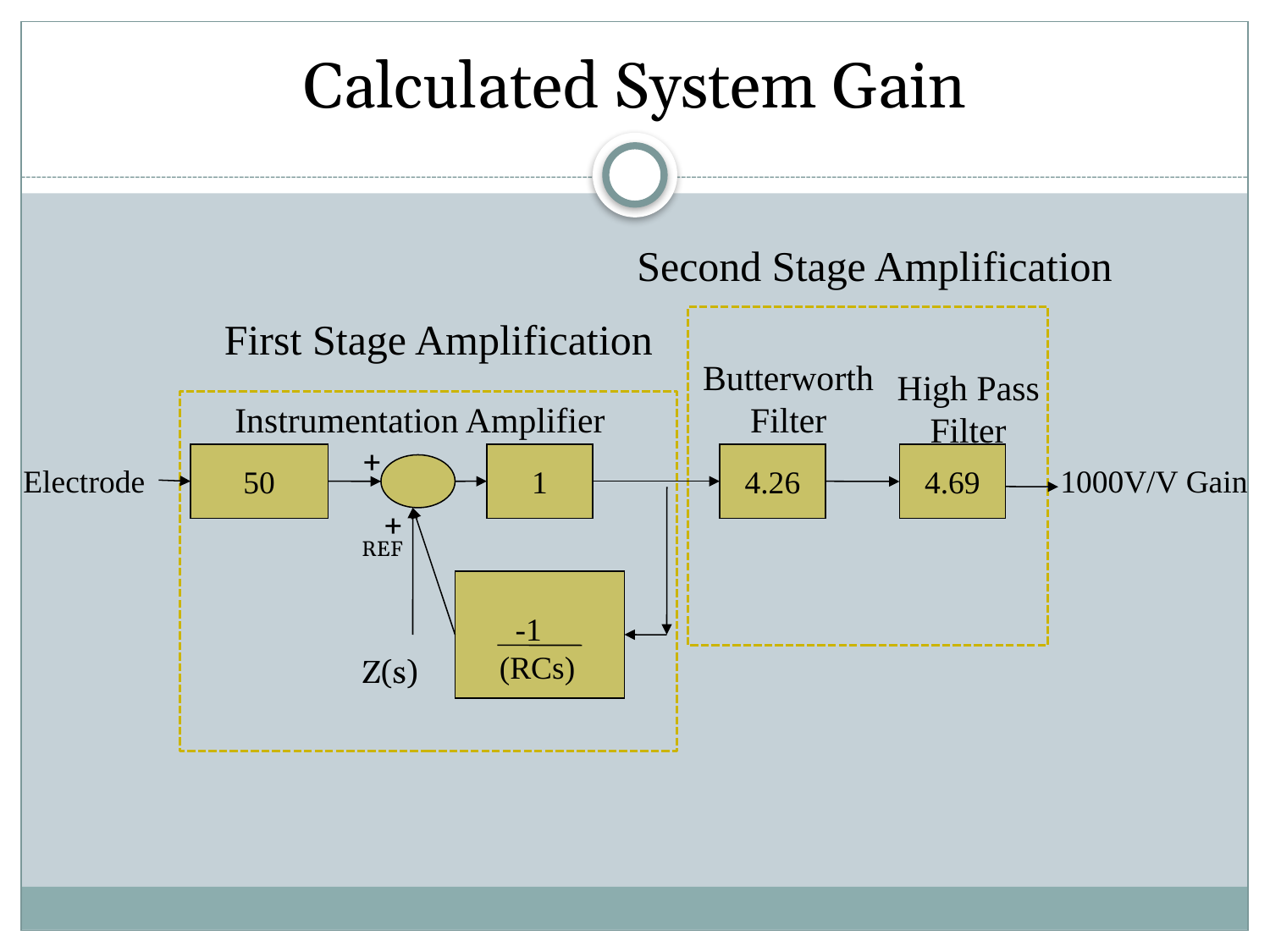

# Calculated System Gain
Second Stage Amplification
First Stage Amplification

Butterworth Filter

High Pass
Filter

Instrumentation Amplifier
+
50
1
4.26
4.69
Electrode

1000V/V Gain
+

REF

  -1  (RCs)
Z(s)